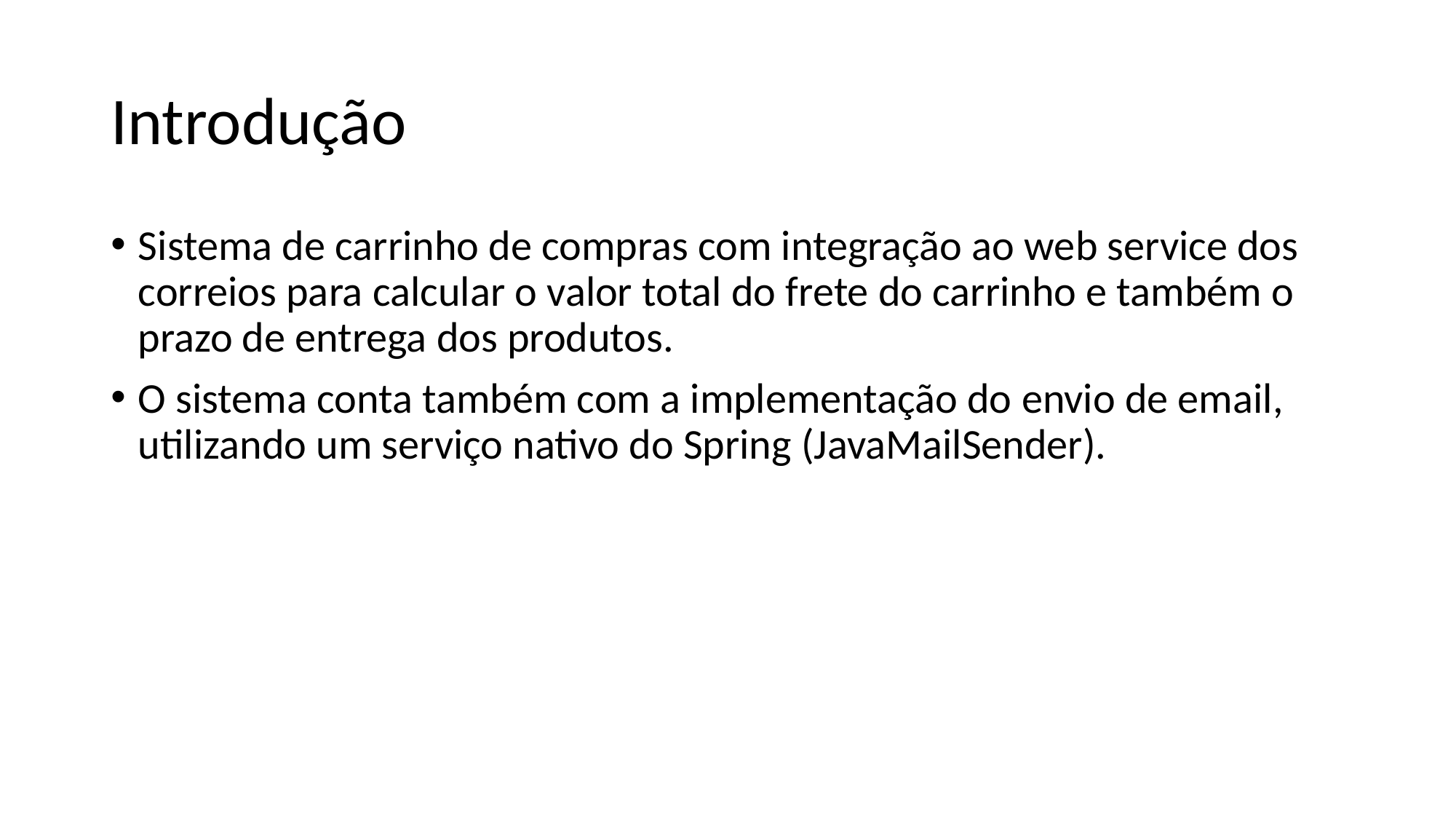

# Introdução
Sistema de carrinho de compras com integração ao web service dos correios para calcular o valor total do frete do carrinho e também o prazo de entrega dos produtos.
O sistema conta também com a implementação do envio de email, utilizando um serviço nativo do Spring (JavaMailSender).